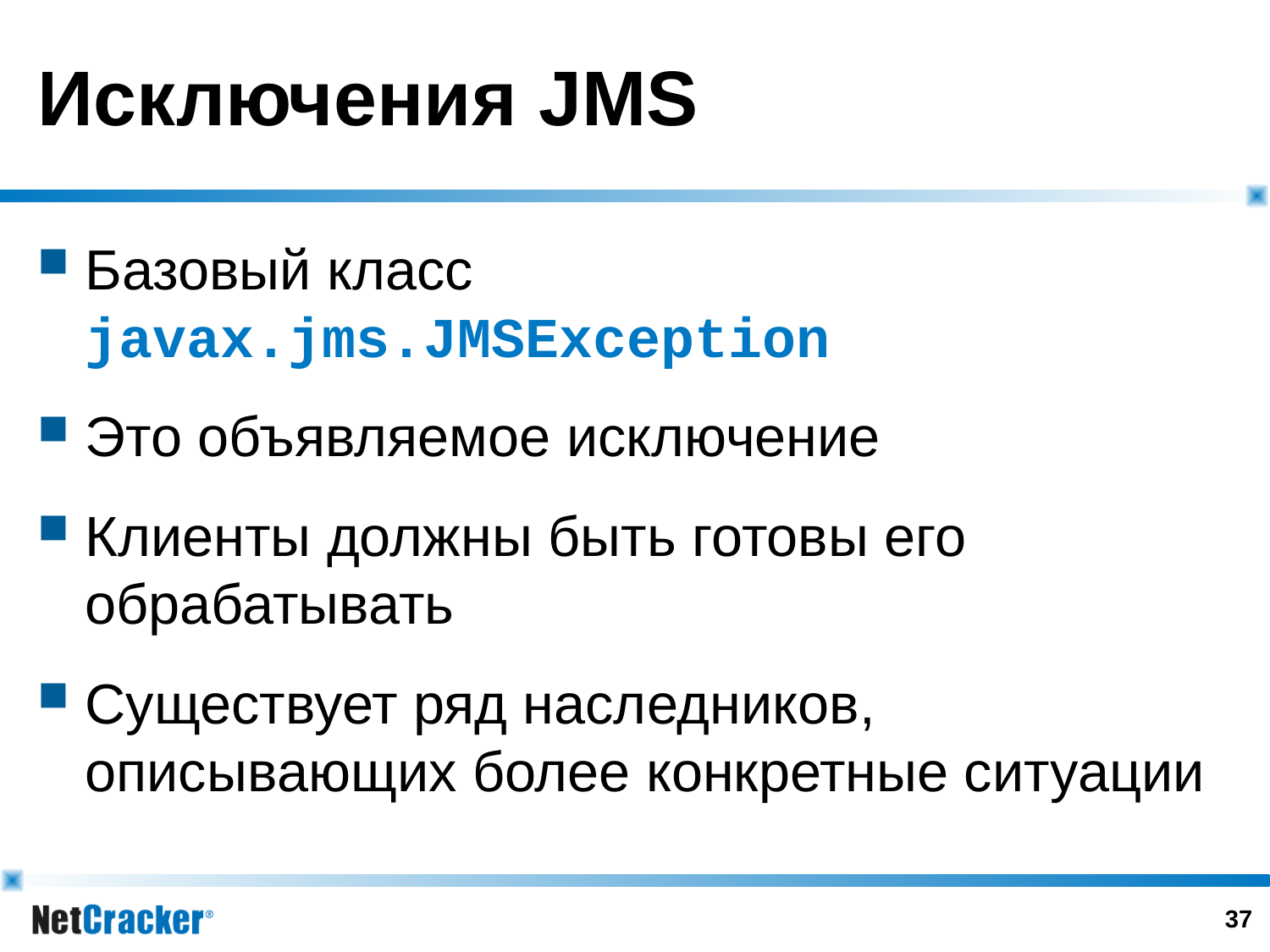

# Исключения JMS
Базовый класс
javax.jms.JMSException
Это объявляемое исключение
Клиенты должны быть готовы его обрабатывать
Существует ряд наследников, описывающих более конкретные ситуации
37